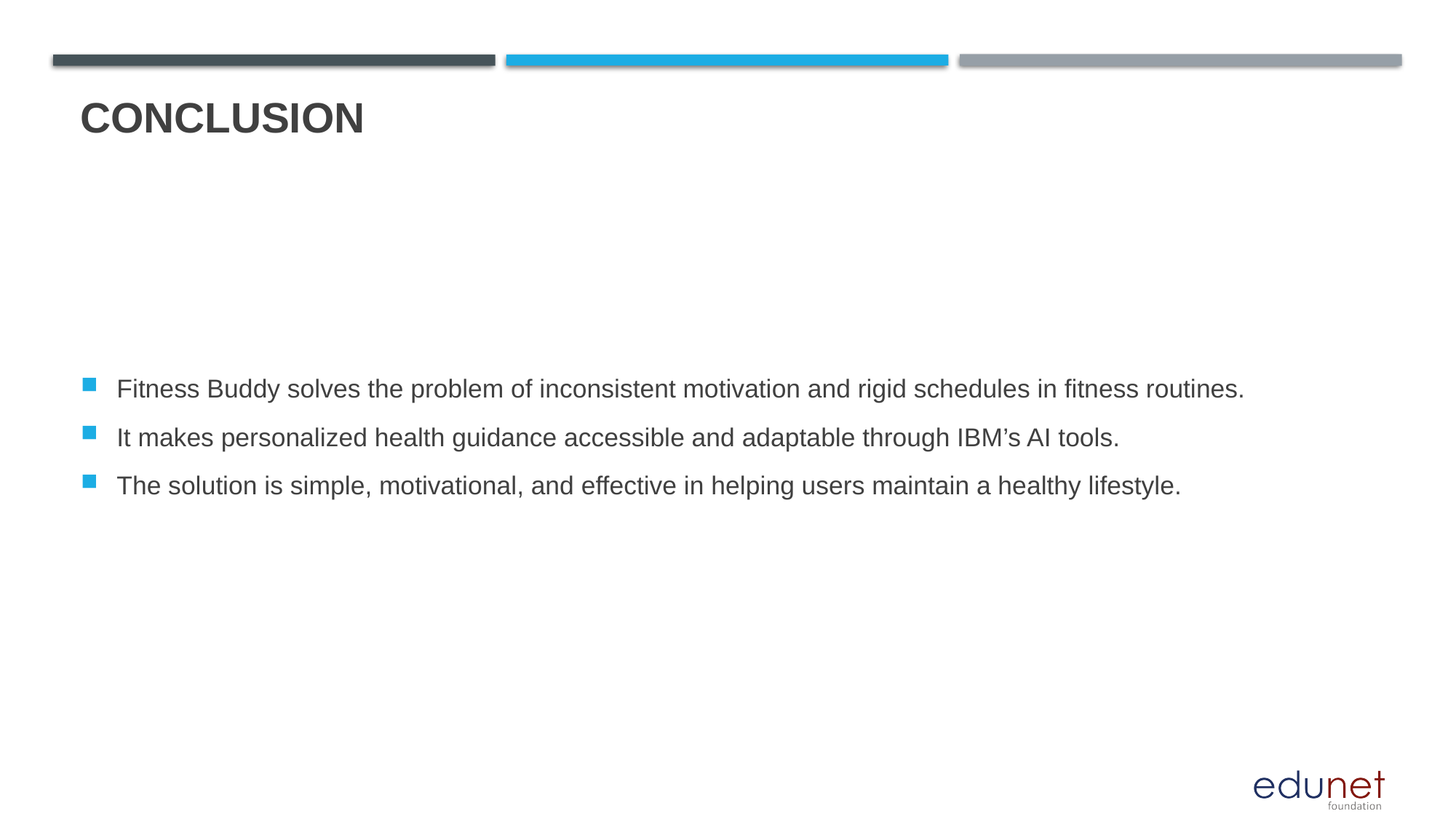

# Conclusion
Fitness Buddy solves the problem of inconsistent motivation and rigid schedules in fitness routines.
It makes personalized health guidance accessible and adaptable through IBM’s AI tools.
The solution is simple, motivational, and effective in helping users maintain a healthy lifestyle.